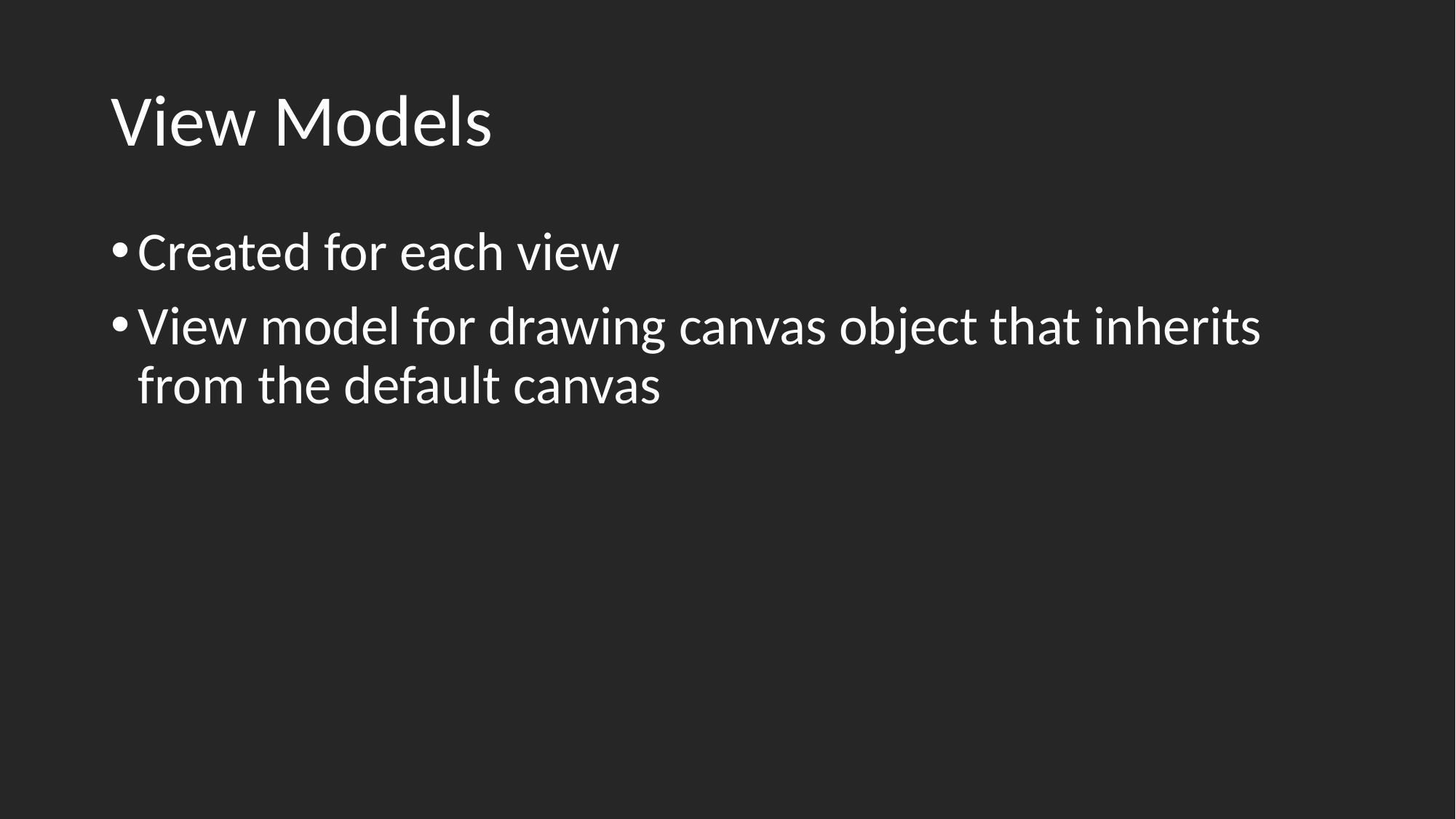

# View Models
Created for each view
View model for drawing canvas object that inherits from the default canvas